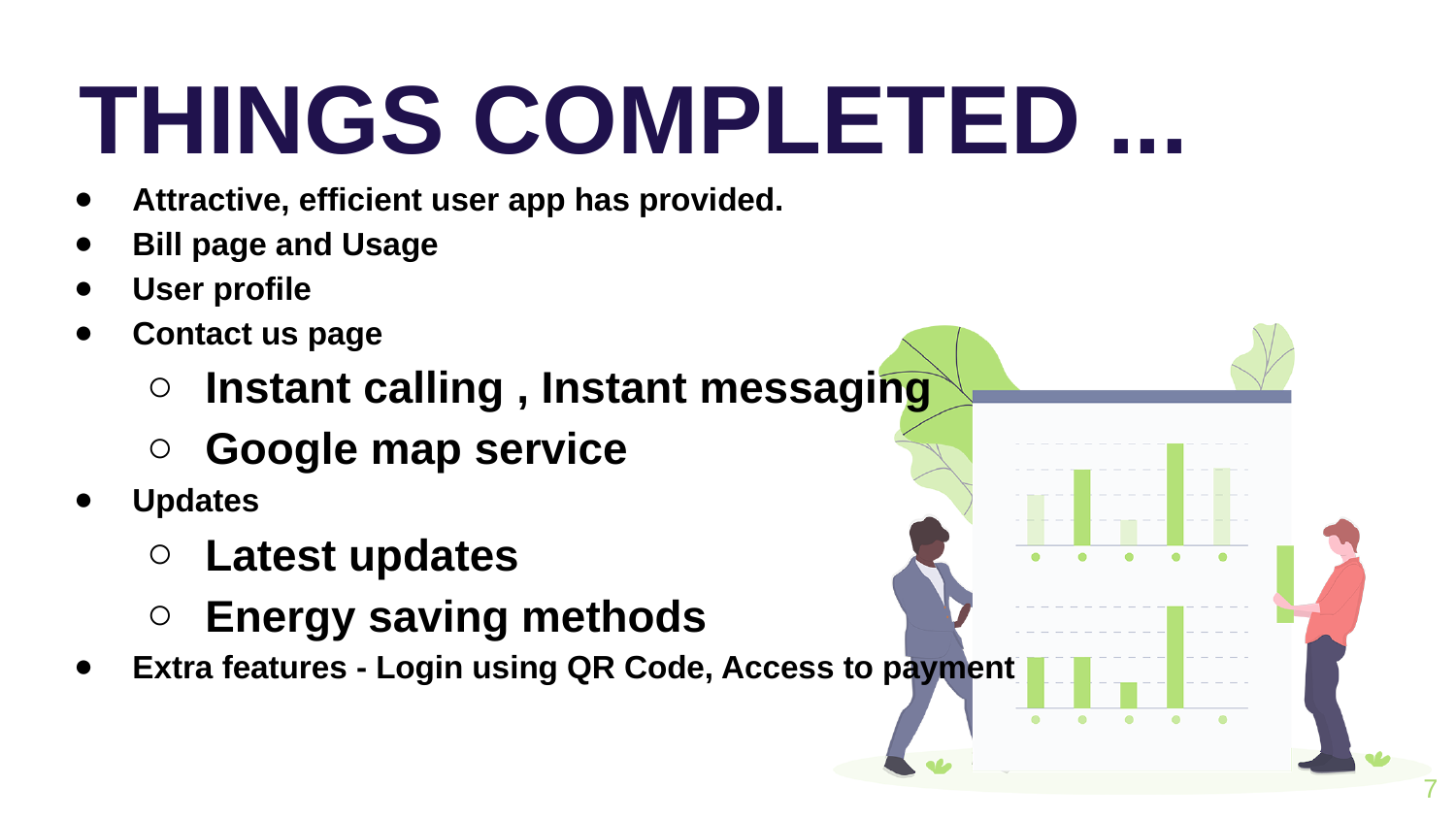

THINGS COMPLETED ...
Attractive, efficient user app has provided.
Bill page and Usage
User profile
Contact us page
Instant calling , Instant messaging
Google map service
Updates
Latest updates
Energy saving methods
Extra features - Login using QR Code, Access to payment
7